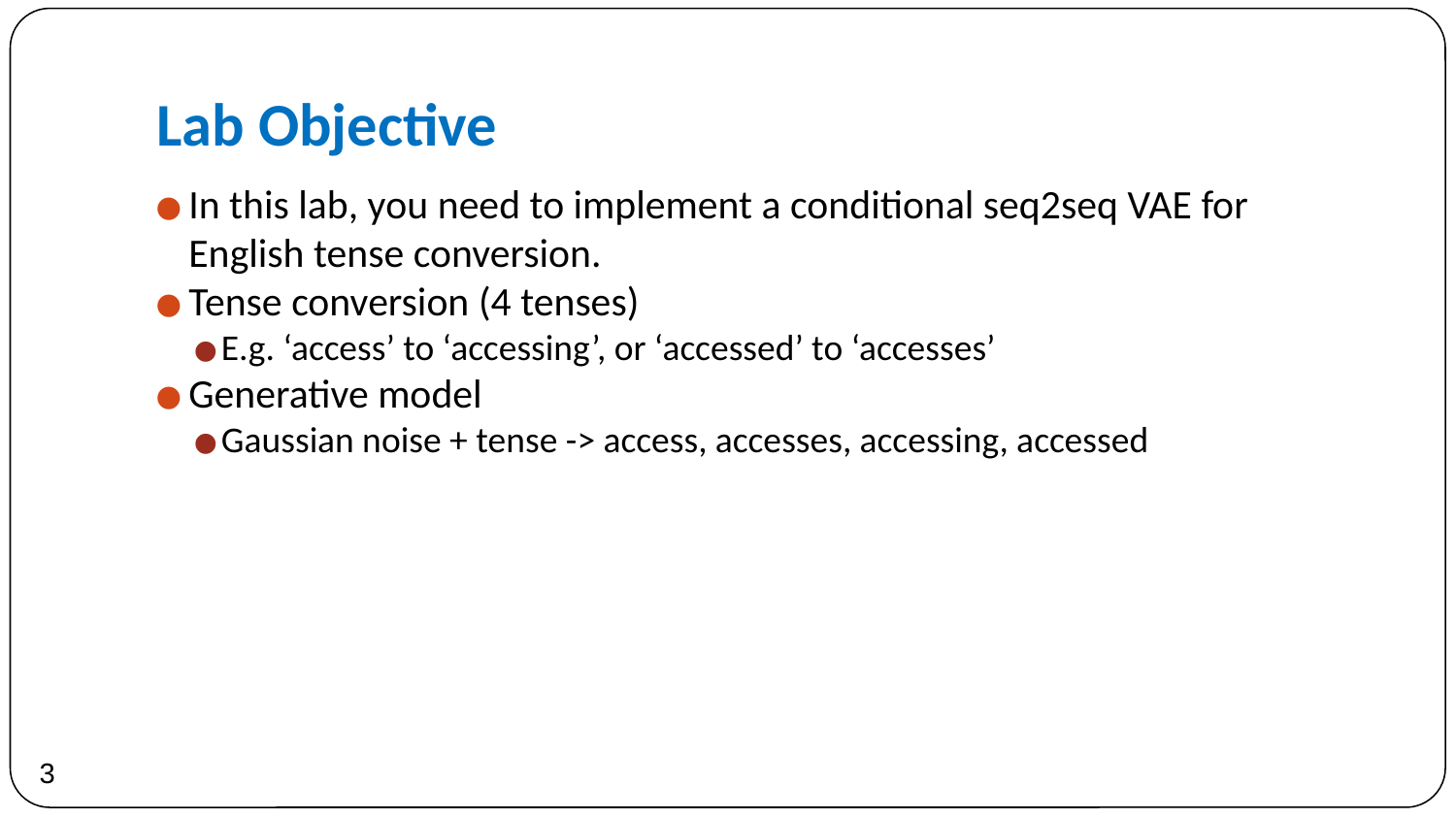

Lab Objective
In this lab, you need to implement a conditional seq2seq VAE for English tense conversion.
Tense conversion (4 tenses)
E.g. ‘access’ to ‘accessing’, or ‘accessed’ to ‘accesses’
Generative model
Gaussian noise + tense -> access, accesses, accessing, accessed